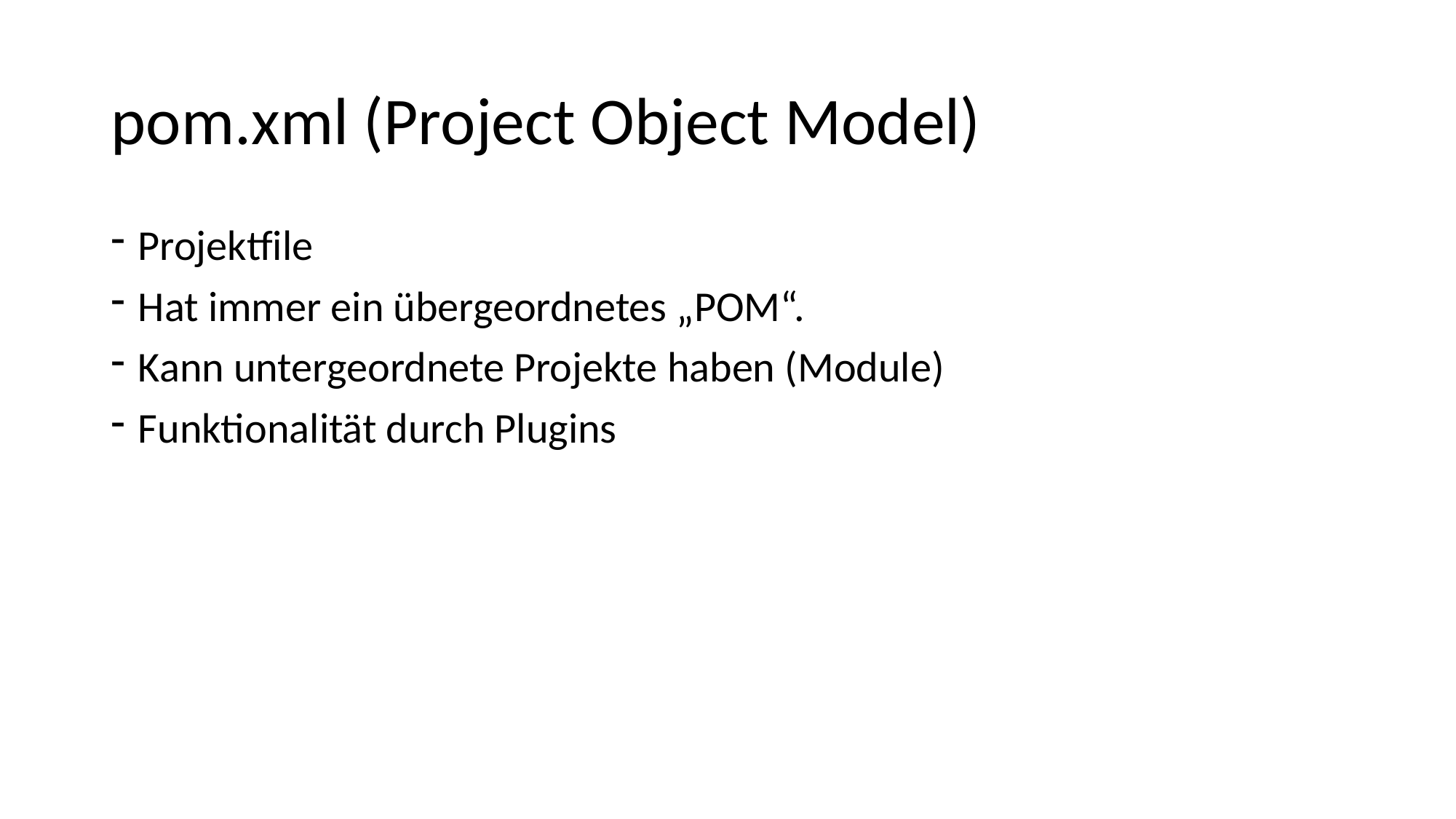

# pom.xml (Project Object Model)
Projektfile
Hat immer ein übergeordnetes „POM“.
Kann untergeordnete Projekte haben (Module)
Funktionalität durch Plugins